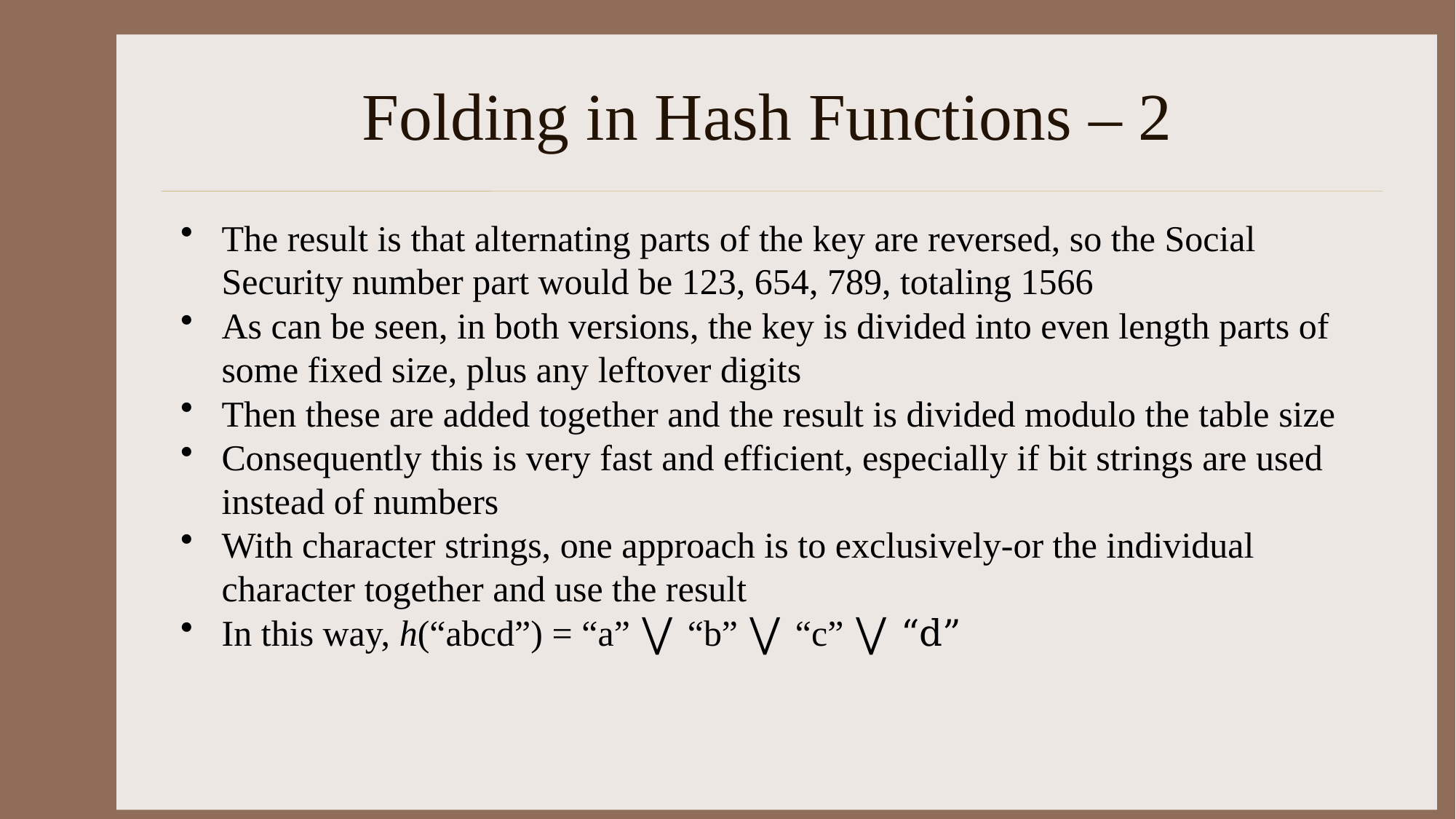

# Folding in Hash Functions – 2
The result is that alternating parts of the key are reversed, so the Social Security number part would be 123, 654, 789, totaling 1566
As can be seen, in both versions, the key is divided into even length parts of some fixed size, plus any leftover digits
Then these are added together and the result is divided modulo the table size
Consequently this is very fast and efficient, especially if bit strings are used instead of numbers
With character strings, one approach is to exclusively-or the individual character together and use the result
In this way, h(“abcd”) = “a” ⋁ “b” ⋁ “c” ⋁ “d”